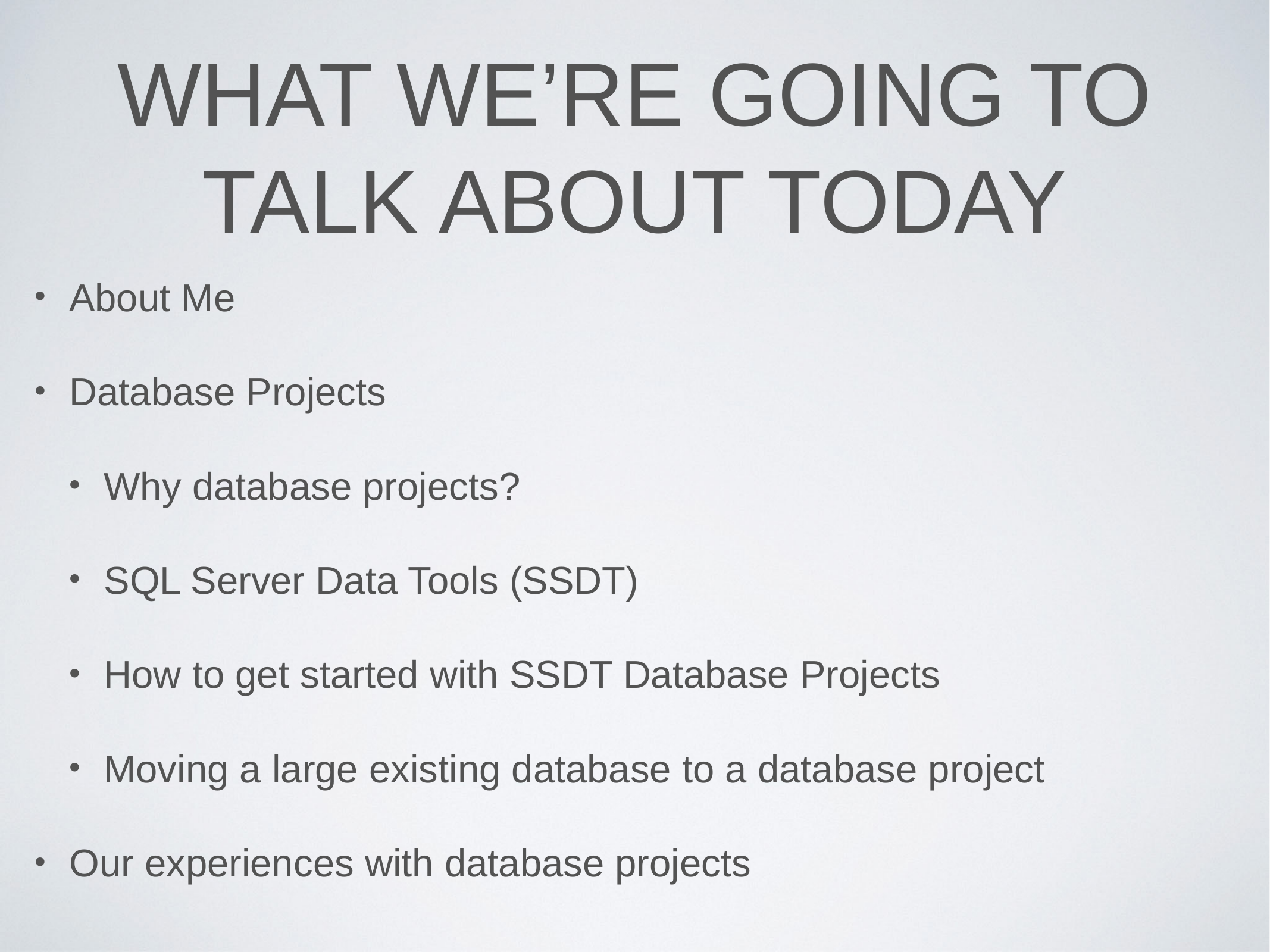

# what we’re going to talk about today
About Me
Database Projects
Why database projects?
SQL Server Data Tools (SSDT)
How to get started with SSDT Database Projects
Moving a large existing database to a database project
Our experiences with database projects